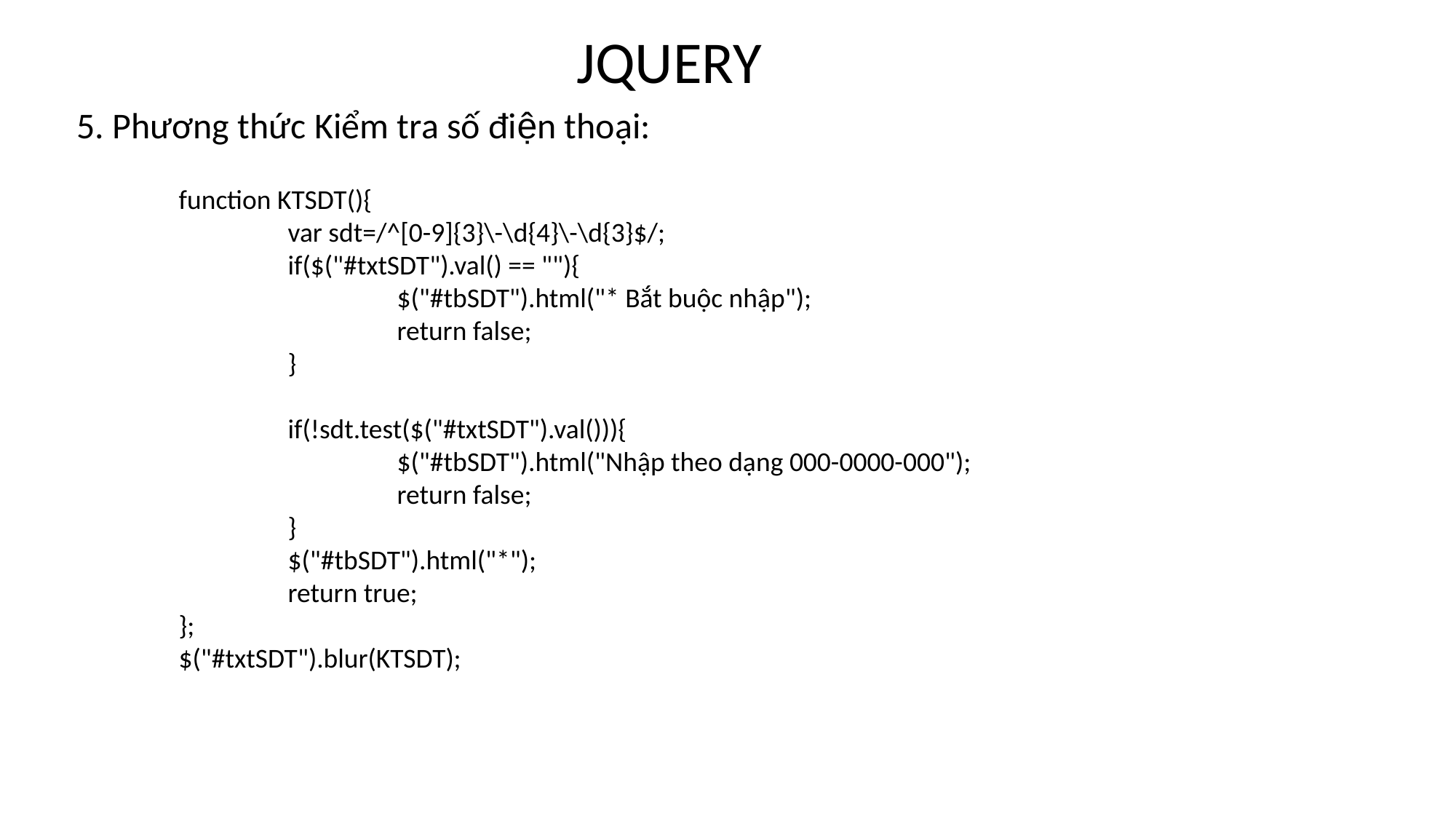

# JQUERY
5. Phương thức Kiểm tra số điện thoại:

function KTSDT(){
	var sdt=/^[0-9]{3}\-\d{4}\-\d{3}$/;
	if($("#txtSDT").val() == ""){
		$("#tbSDT").html("* Bắt buộc nhập");
		return false;
	}

	if(!sdt.test($("#txtSDT").val())){
		$("#tbSDT").html("Nhập theo dạng 000-0000-000");
		return false;
	}
	$("#tbSDT").html("*");
	return true;
};
$("#txtSDT").blur(KTSDT);